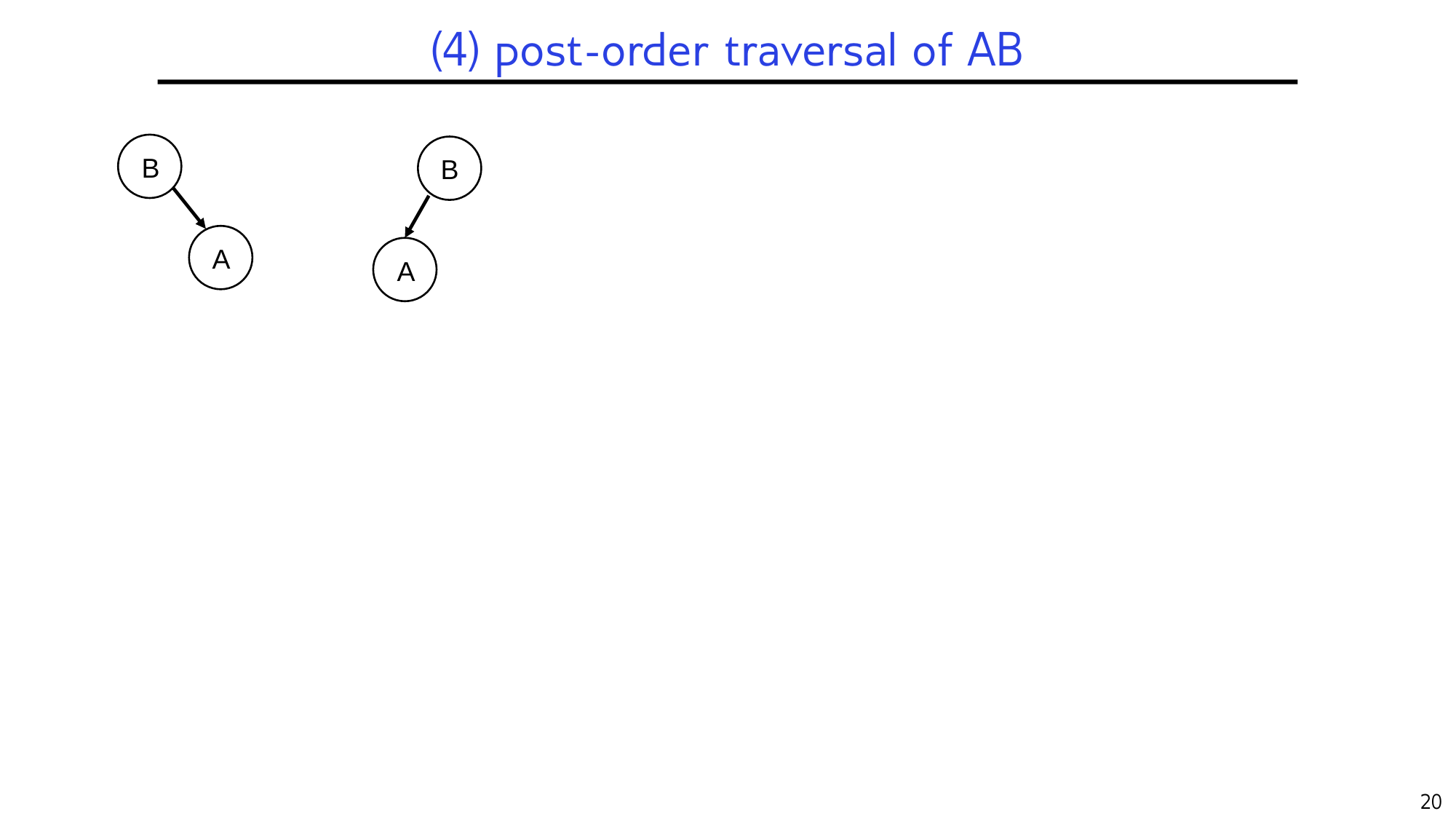

# (4) post-order traversal of AB

B
B

A

A